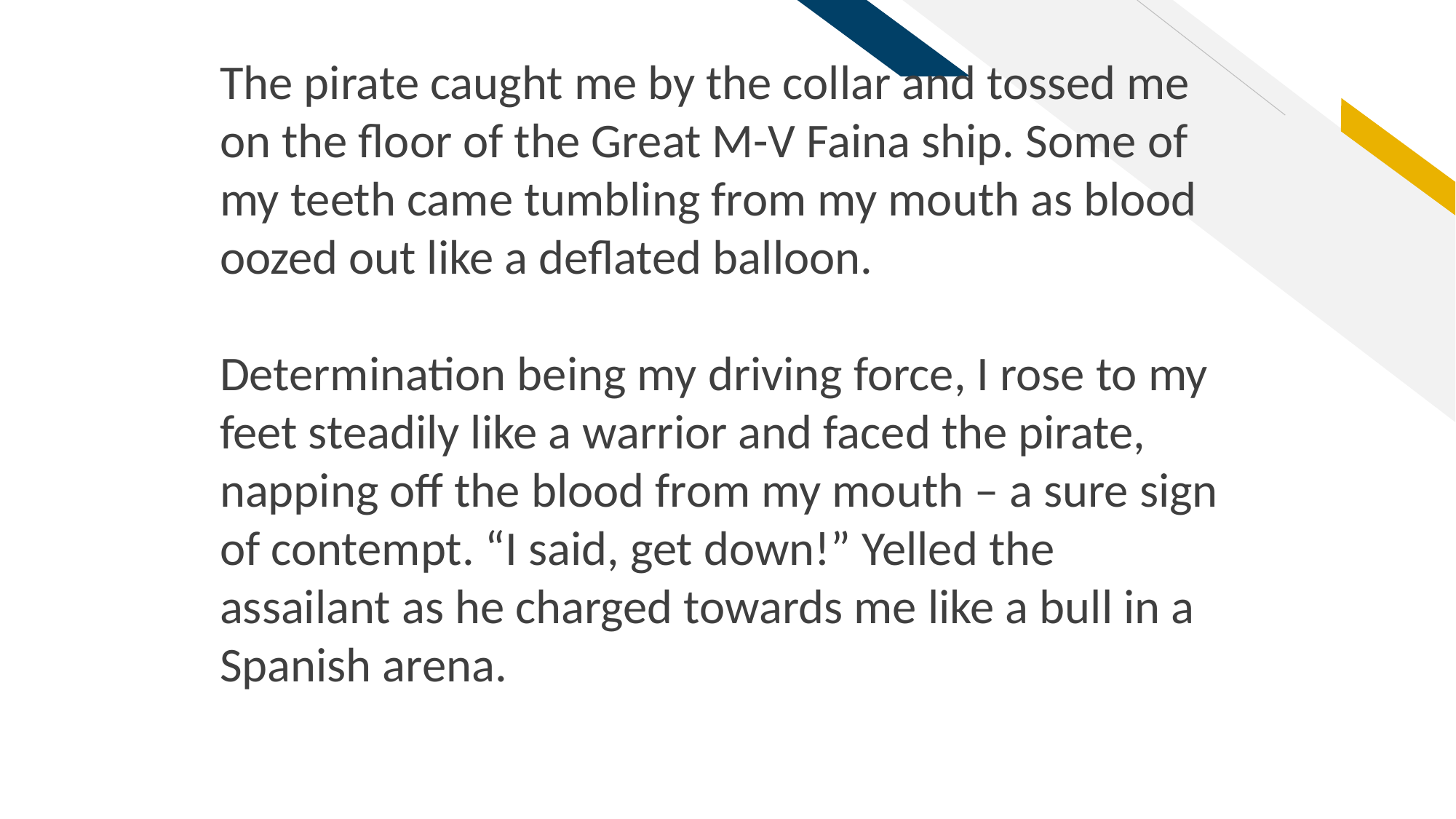

The pirate caught me by the collar and tossed me on the floor of the Great M-V Faina ship. Some of my teeth came tumbling from my mouth as blood oozed out like a deflated balloon.

Determination being my driving force, I rose to my feet steadily like a warrior and faced the pirate, napping off the blood from my mouth – a sure sign of contempt. “I said, get down!” Yelled the assailant as he charged towards me like a bull in a Spanish arena.